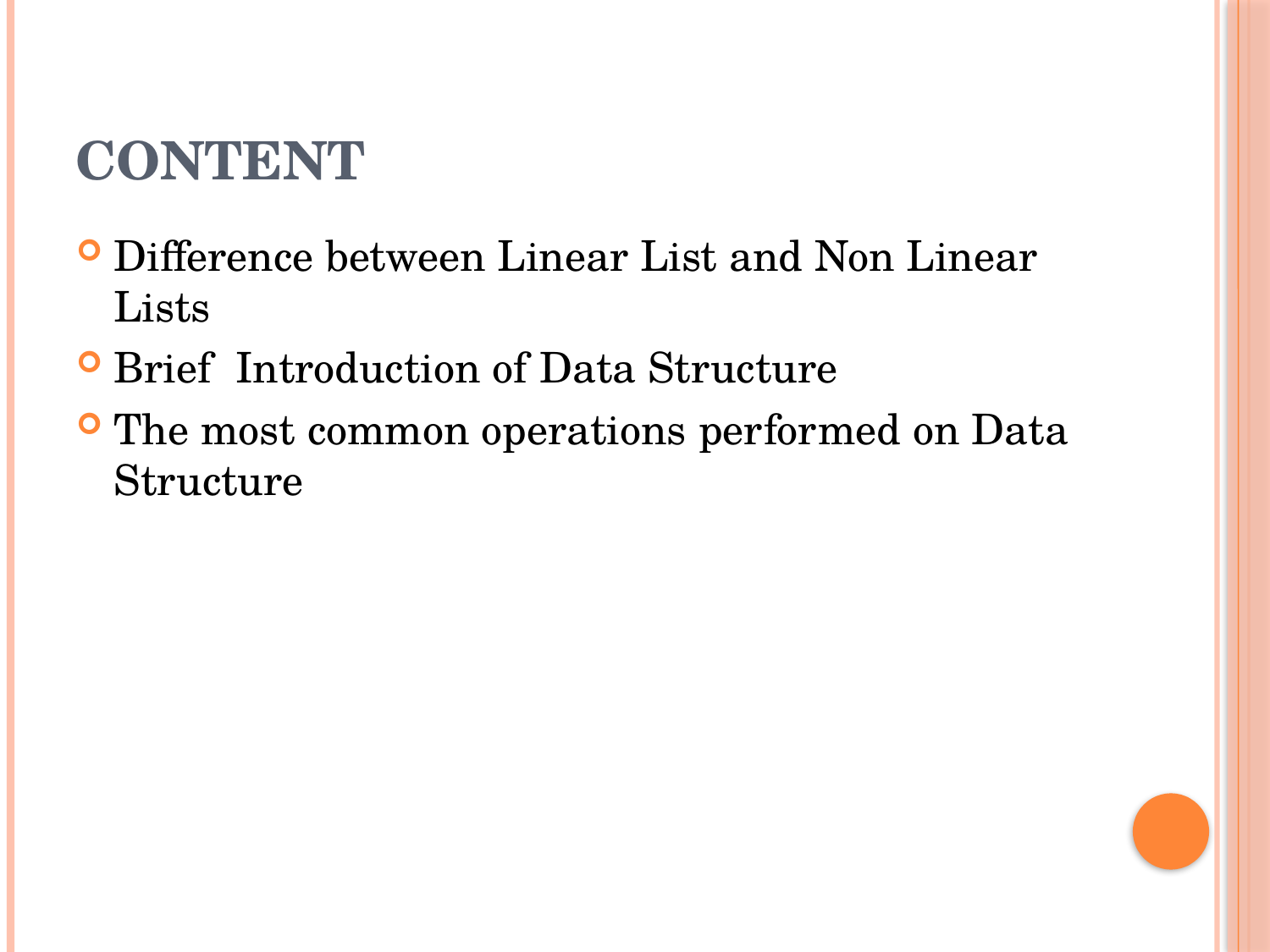

# Content
Difference between Linear List and Non Linear Lists
Brief  Introduction of Data Structure
The most common operations performed on Data Structure